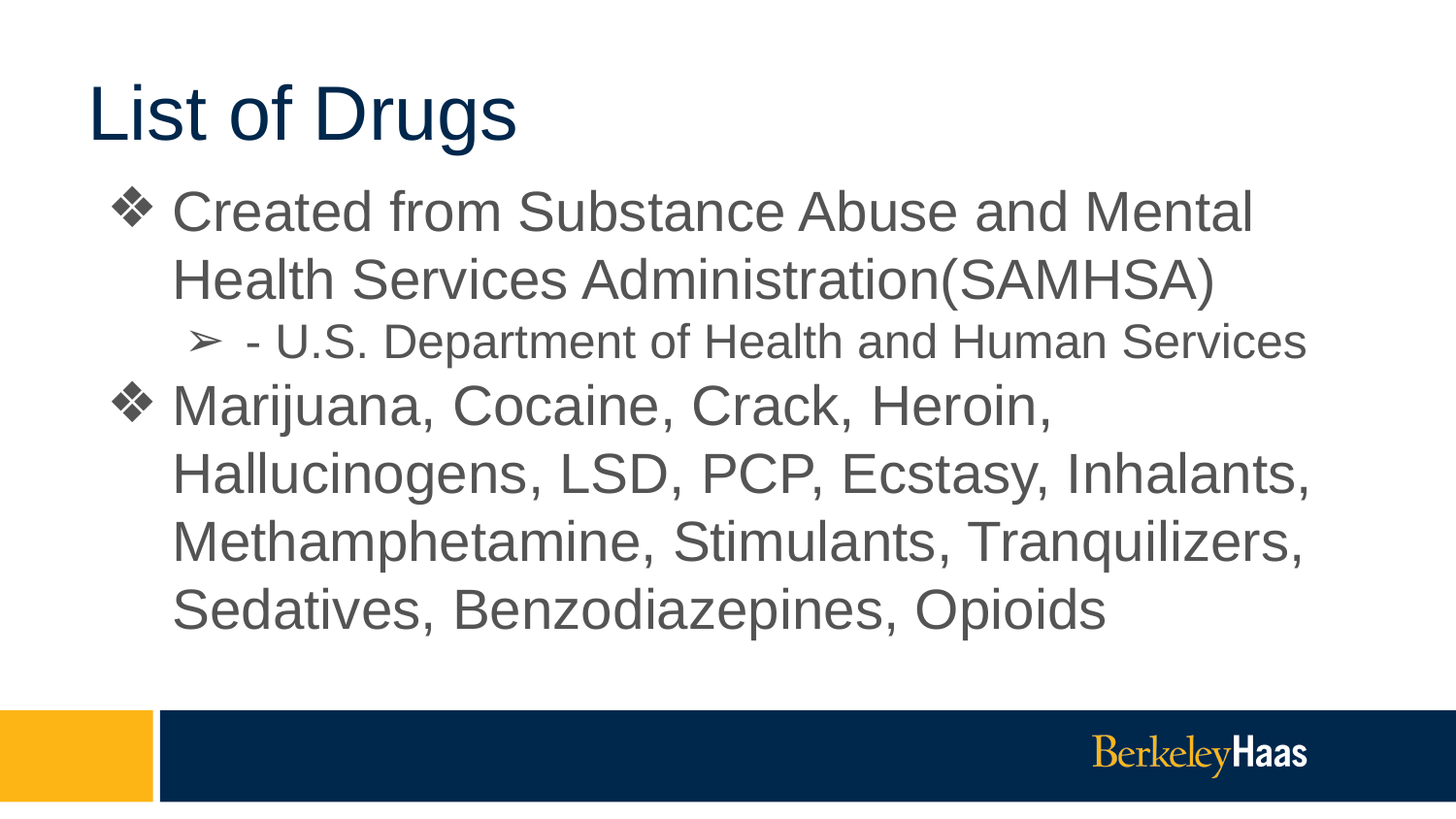

# List of Drugs
Created from Substance Abuse and Mental Health Services Administration(SAMHSA)
- U.S. Department of Health and Human Services
Marijuana, Cocaine, Crack, Heroin, Hallucinogens, LSD, PCP, Ecstasy, Inhalants, Methamphetamine, Stimulants, Tranquilizers, Sedatives, Benzodiazepines, Opioids